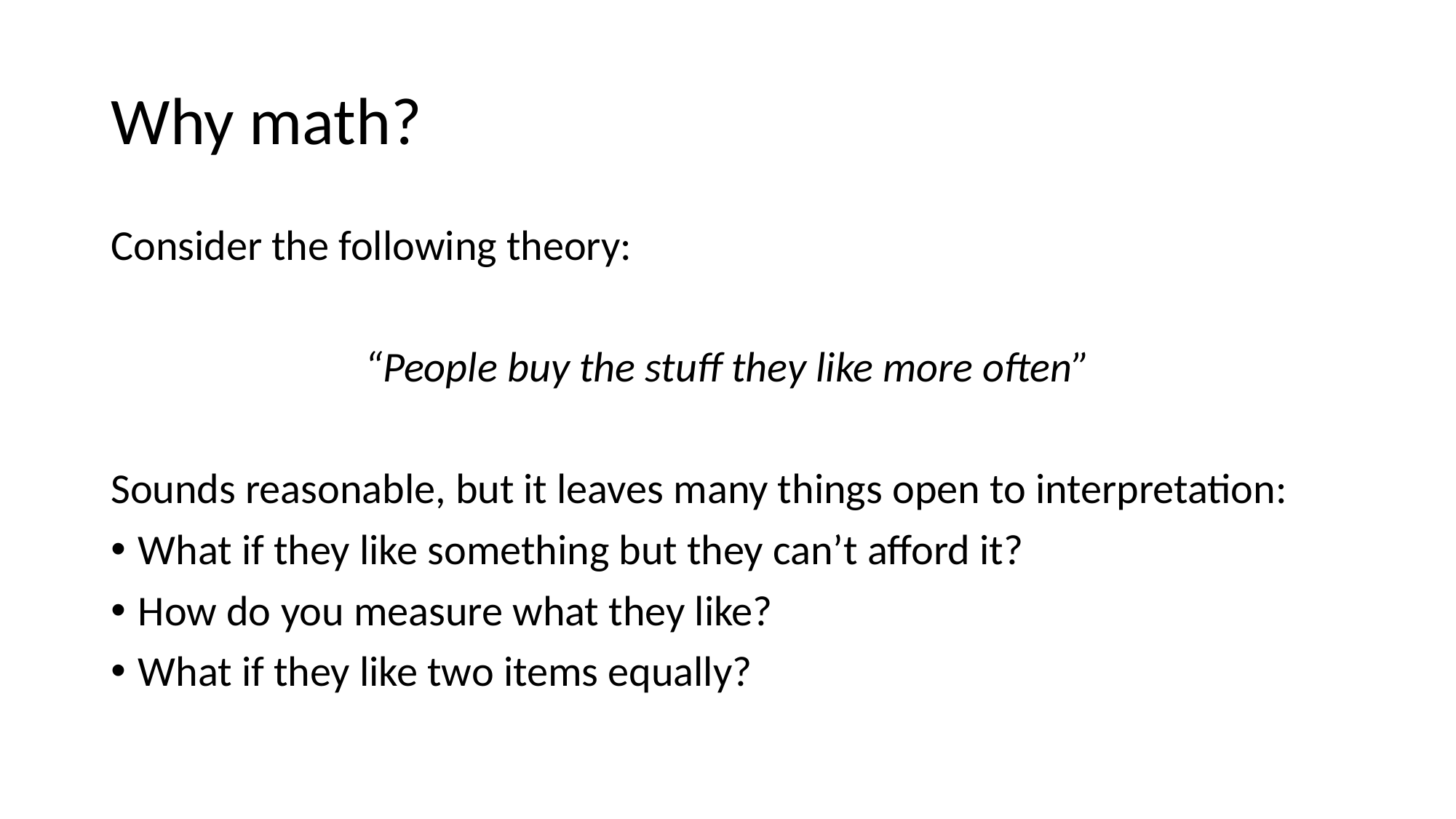

# Why math?
Consider the following theory:

“People buy the stuff they like more often”

Sounds reasonable, but it leaves many things open to interpretation:
What if they like something but they can’t afford it?
How do you measure what they like?
What if they like two items equally?